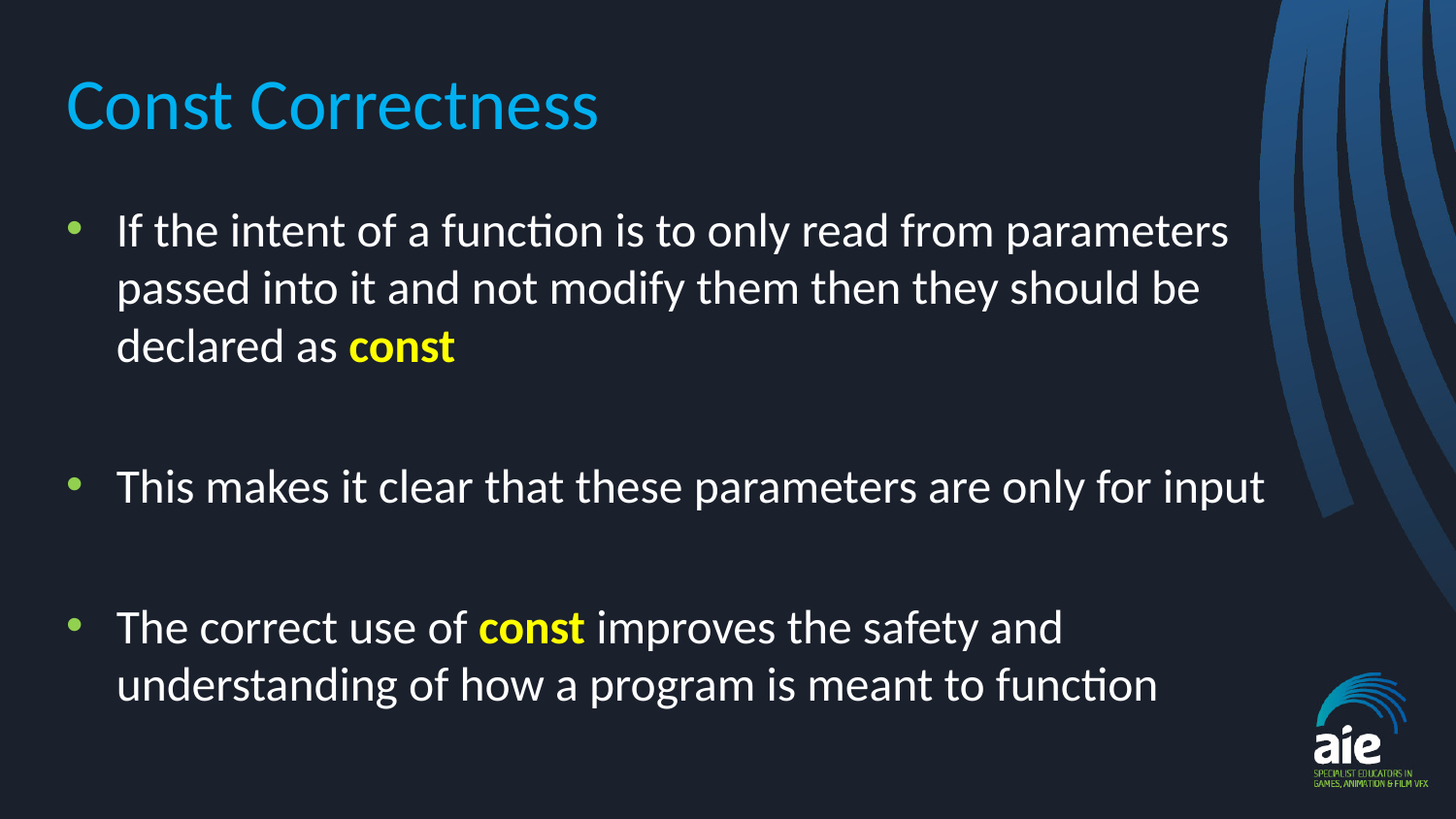

# Const Correctness
If the intent of a function is to only read from parameters passed into it and not modify them then they should be declared as const

This makes it clear that these parameters are only for input

The correct use of const improves the safety and understanding of how a program is meant to function